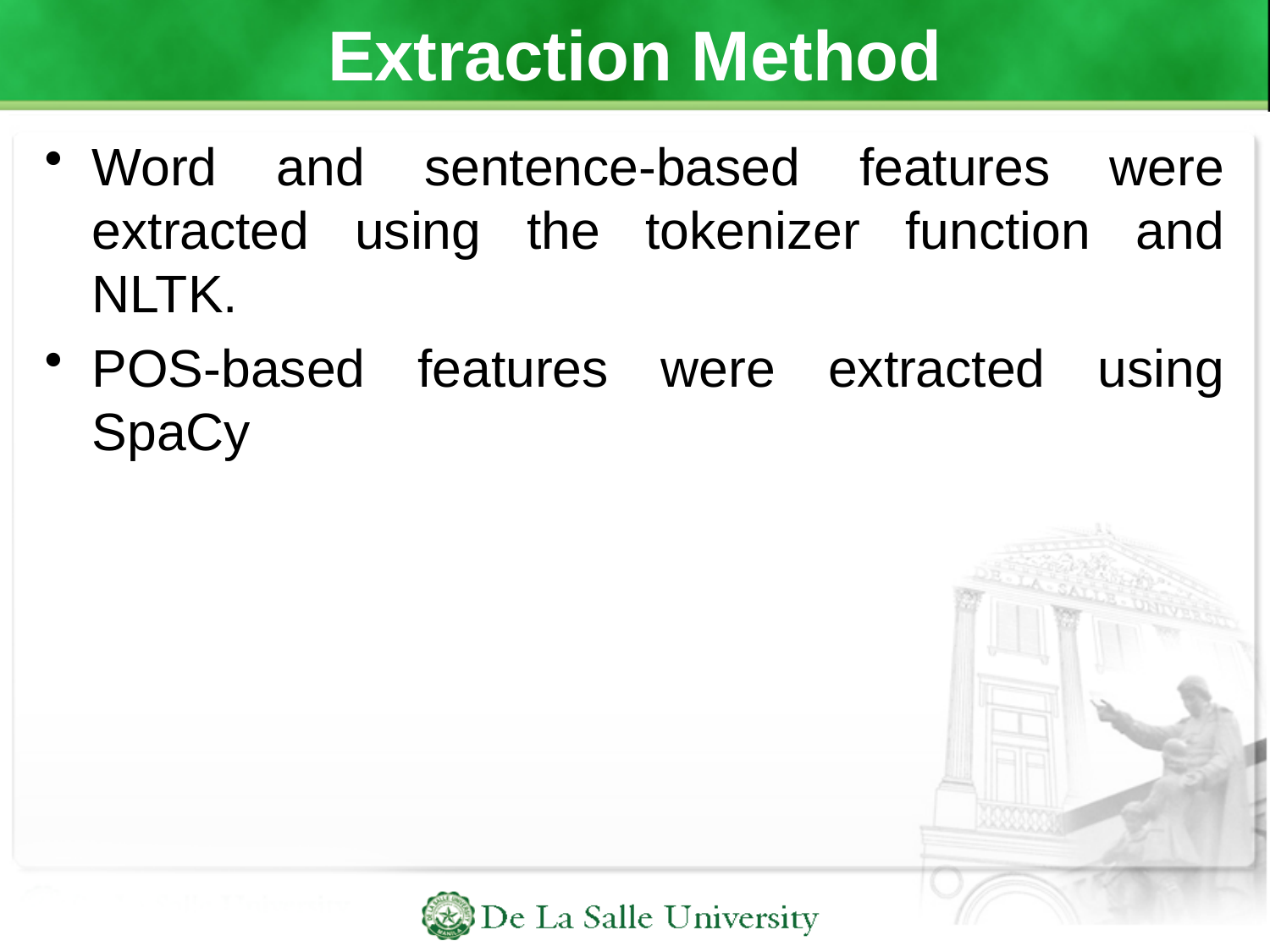

# Extraction Method
Word and sentence-based features were extracted using the tokenizer function and NLTK.
POS-based features were extracted using SpaCy